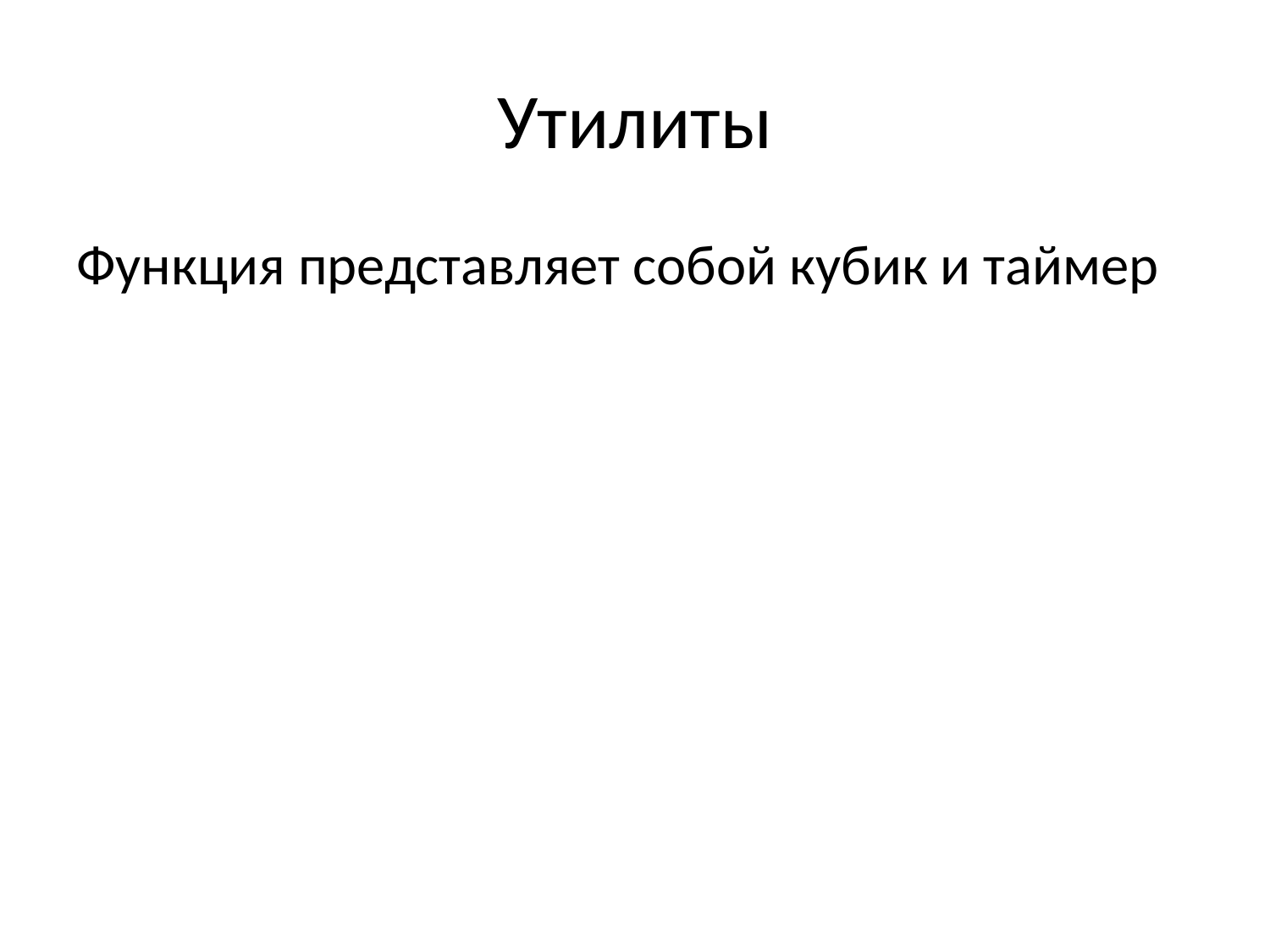

# Утилиты
Функция представляет собой кубик и таймер